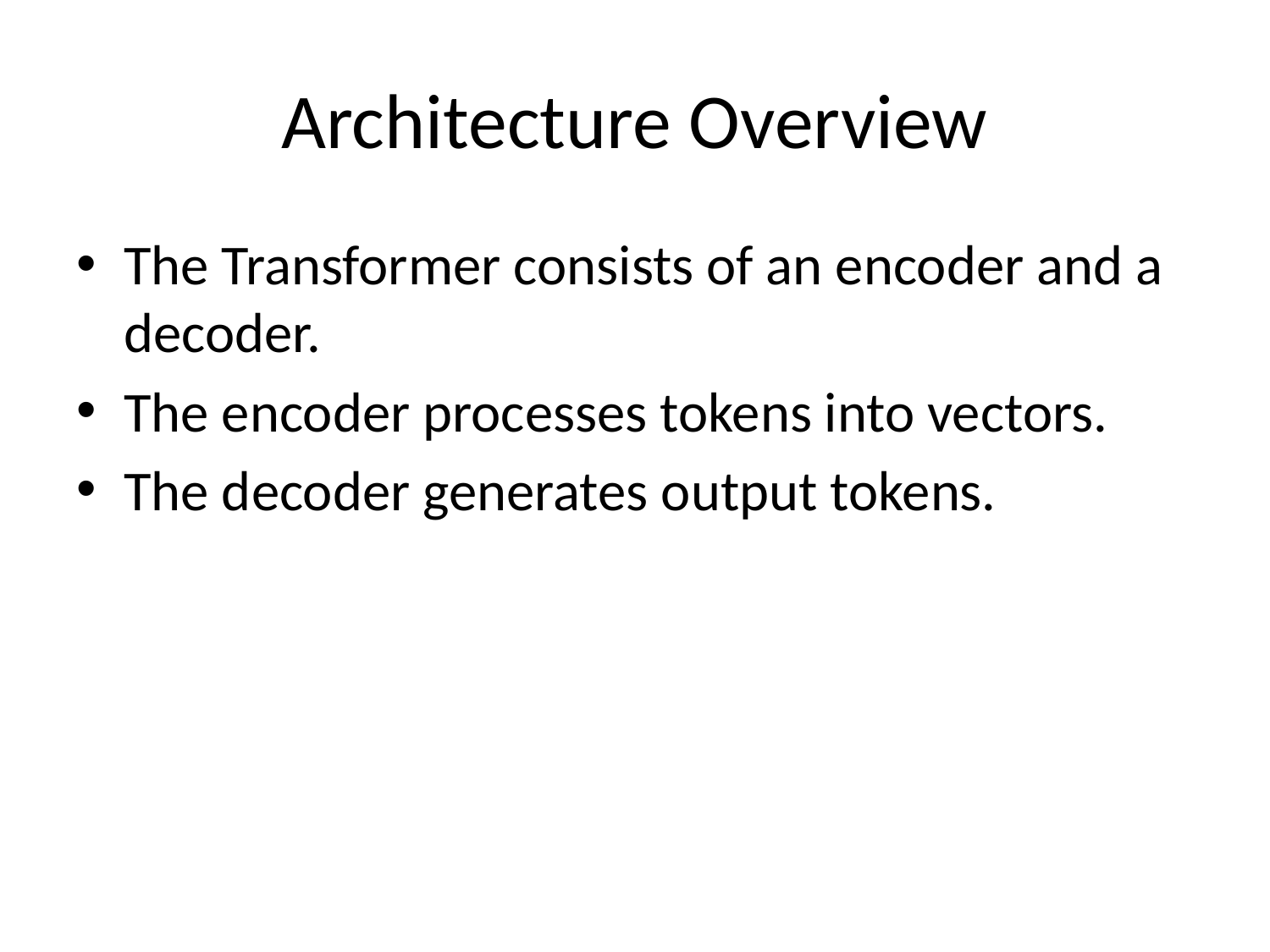

# Architecture Overview
The Transformer consists of an encoder and a decoder.
The encoder processes tokens into vectors.
The decoder generates output tokens.